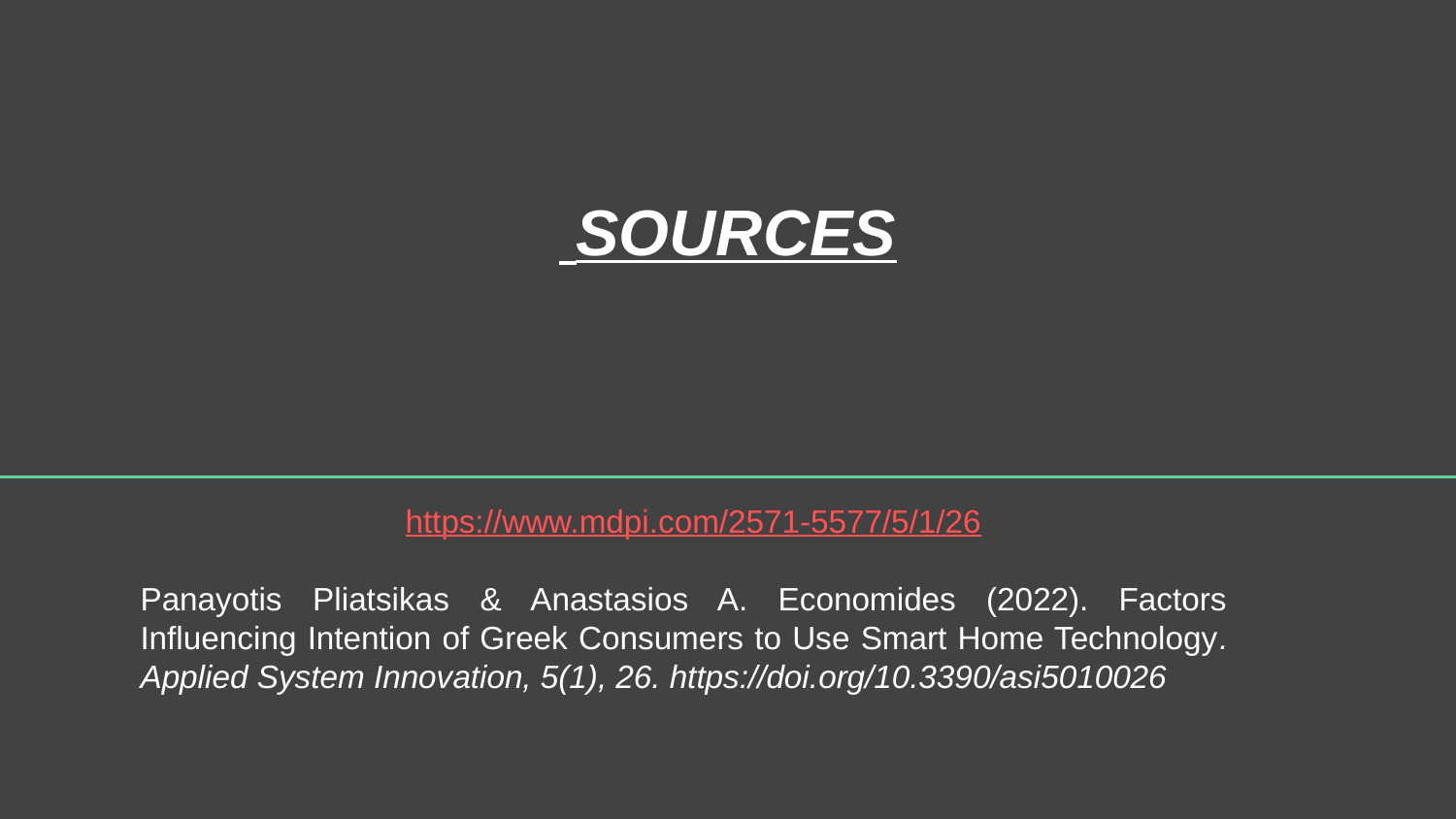

# SOURCES
https://www.mdpi.com/2571-5577/5/1/26

Panayotis Pliatsikas & Anastasios A. Economides (2022). Factors Influencing Intention of Greek Consumers to Use Smart Home Technology. Applied System Innovation, 5(1), 26. https://doi.org/10.3390/asi5010026